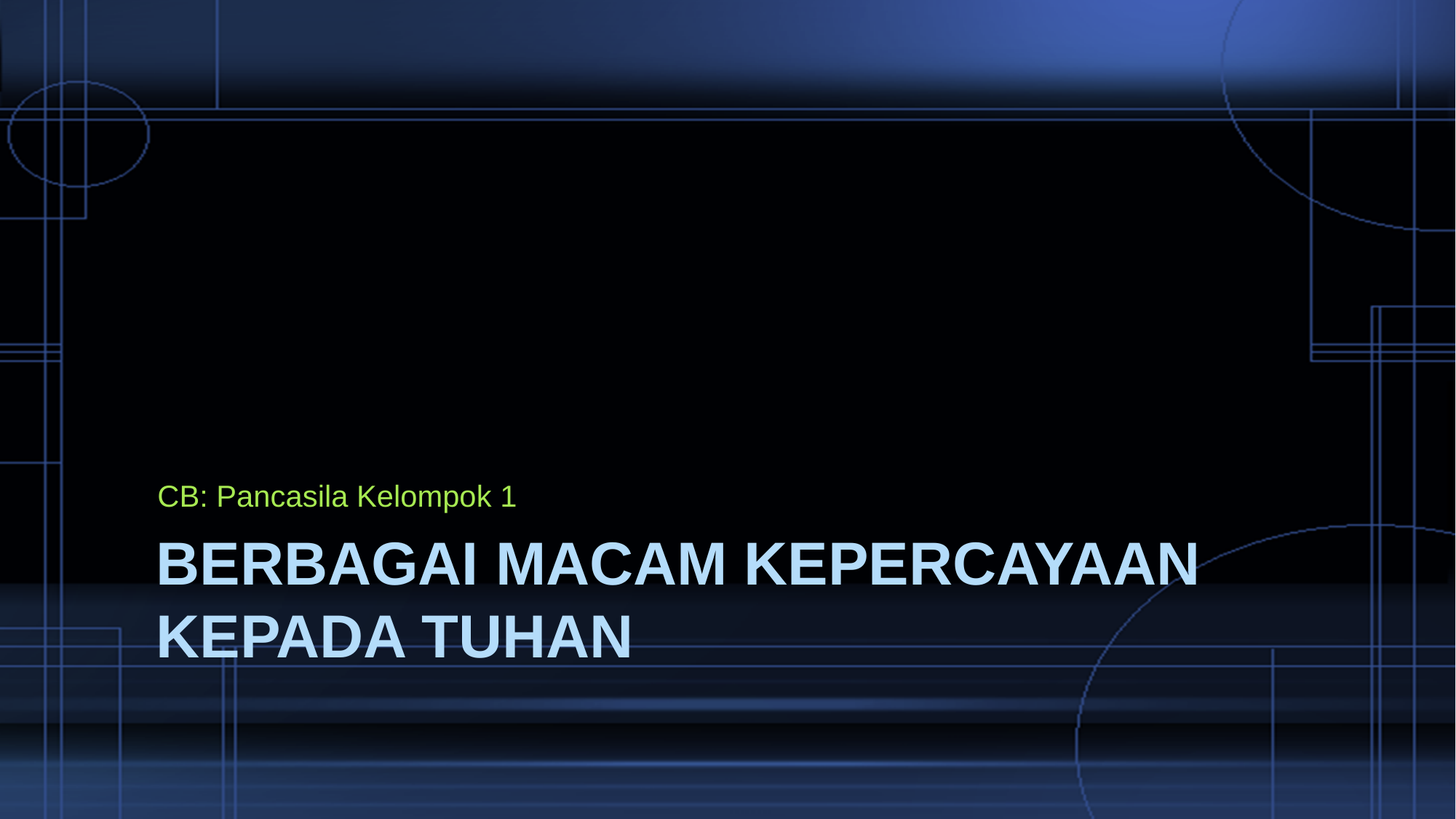

CB: Pancasila Kelompok 1
# Berbagai macam kepercayaan kepada Tuhan